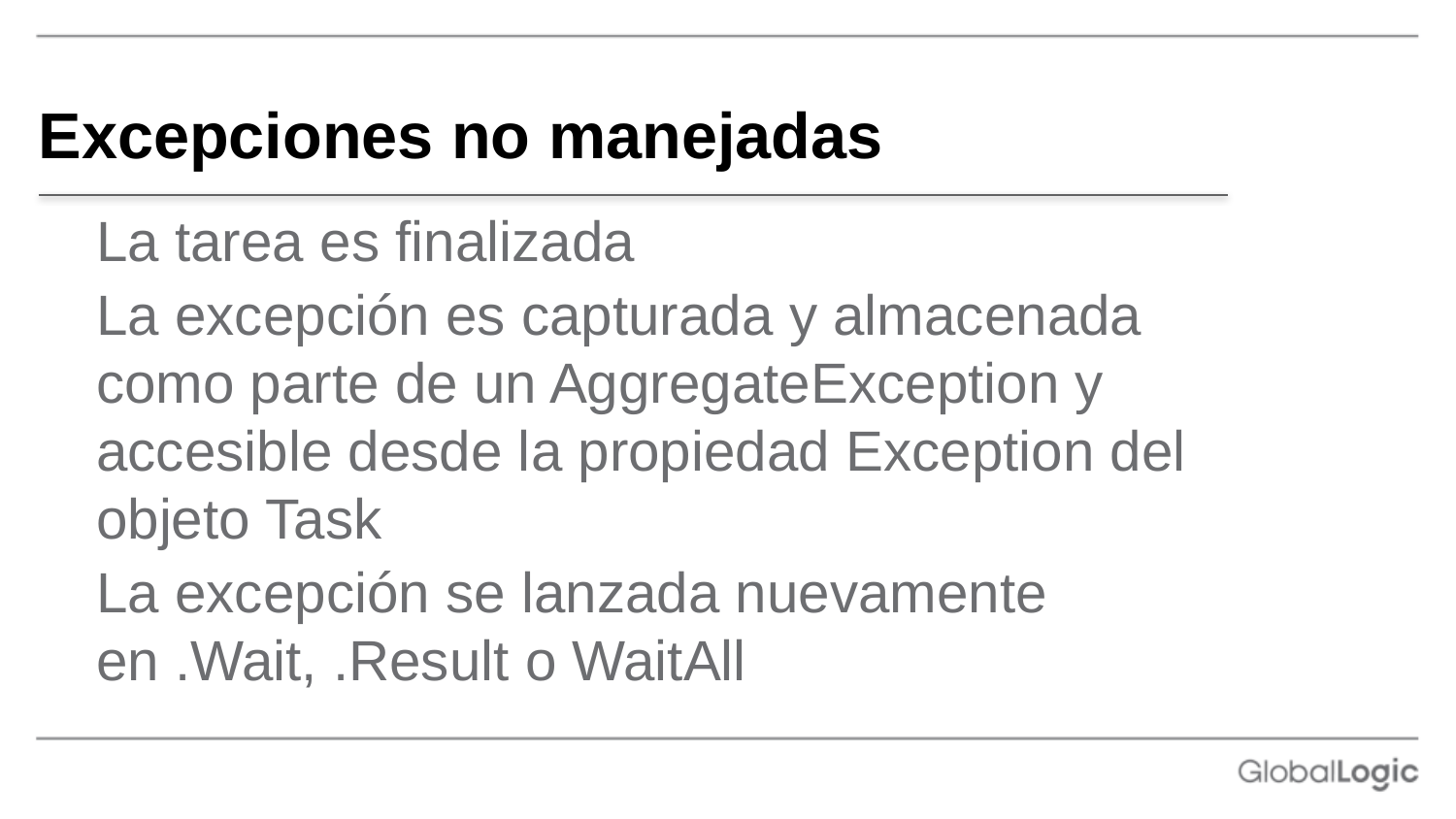

# Excepciones no manejadas
La tarea es finalizada
La excepción es capturada y almacenada como parte de un AggregateException y accesible desde la propiedad Exception del objeto Task
La excepción se lanzada nuevamente en .Wait, .Result o WaitAll